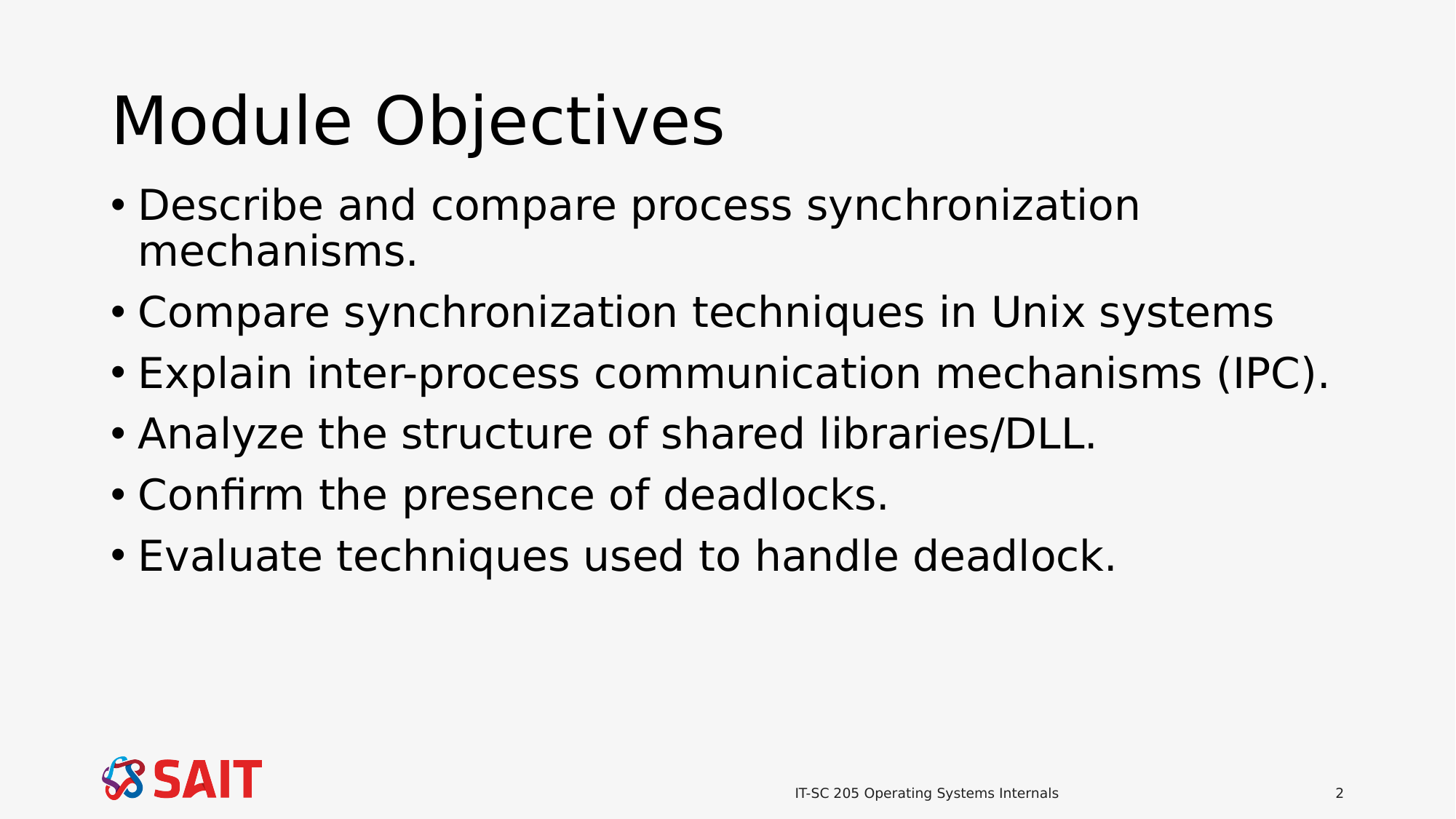

# Module Objectives
Describe and compare process synchronization mechanisms.
Compare synchronization techniques in Unix systems
Explain inter-process communication mechanisms (IPC).
Analyze the structure of shared libraries/DLL.
Confirm the presence of deadlocks.
Evaluate techniques used to handle deadlock.

IT-SC 205 Operating Systems Internals
2